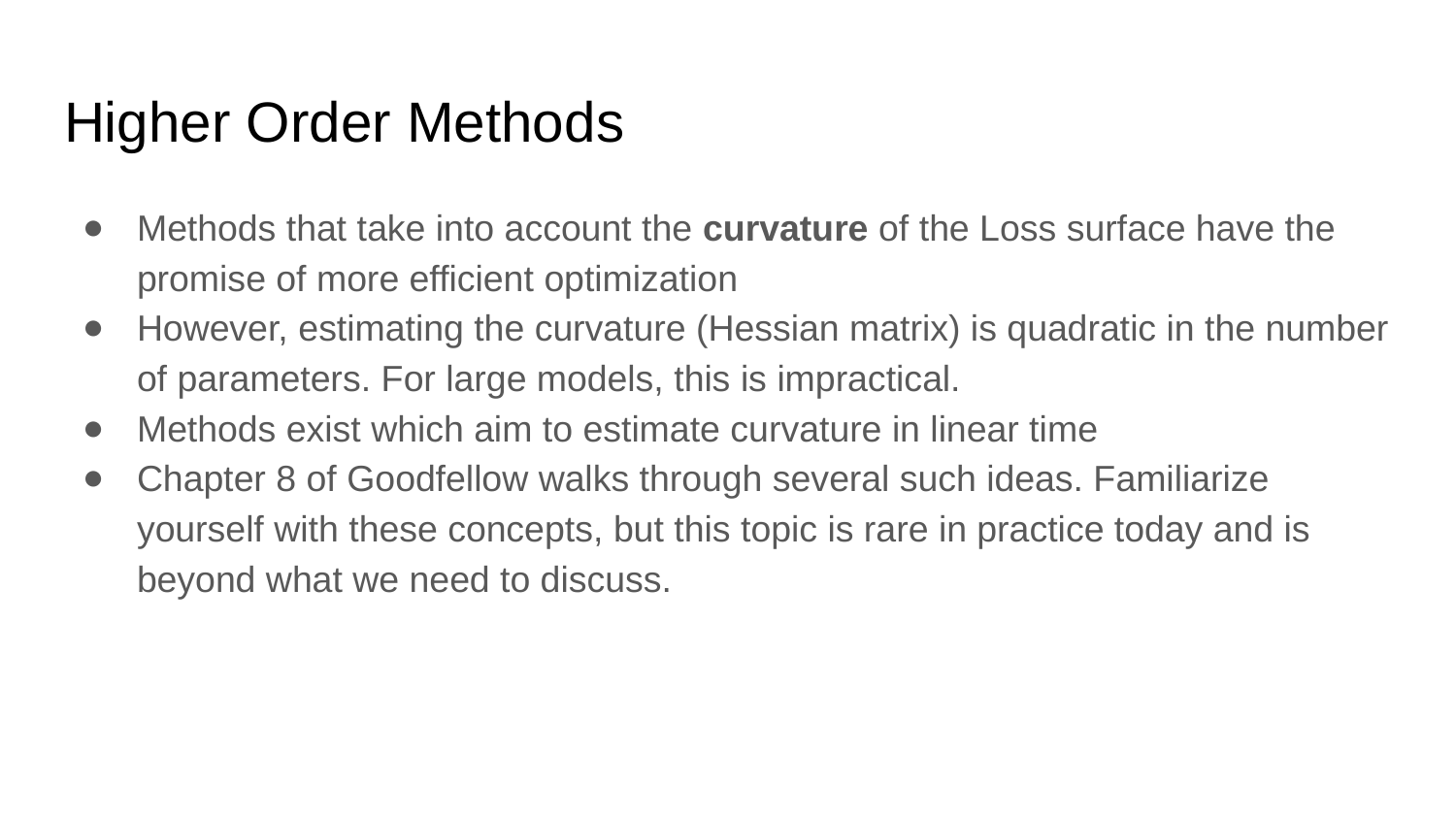

# Higher Order Methods
Methods that take into account the curvature of the Loss surface have the promise of more efficient optimization
However, estimating the curvature (Hessian matrix) is quadratic in the number of parameters. For large models, this is impractical.
Methods exist which aim to estimate curvature in linear time
Chapter 8 of Goodfellow walks through several such ideas. Familiarize yourself with these concepts, but this topic is rare in practice today and is beyond what we need to discuss.